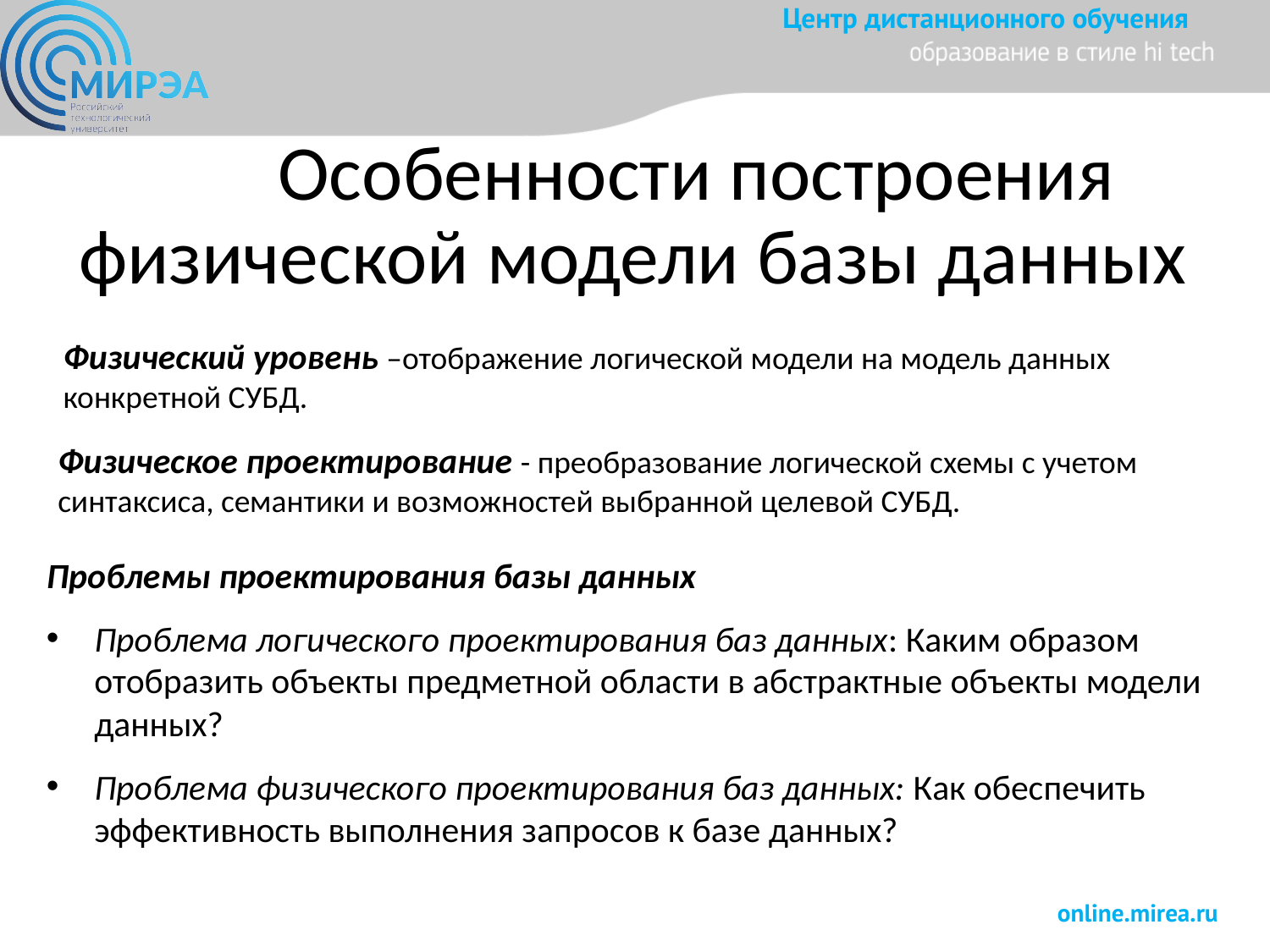

# Особенности построения физической модели базы данных
Физический уровень –отображение логической модели на модель данных конкретной СУБД.
Физическое проектирование - преобразование логической схемы с учетом синтаксиса, семантики и возможностей выбранной целевой СУБД.
Проблемы проектирования базы данных
Проблема логического проектирования баз данных: Каким образом отобразить объекты предметной области в абстрактные объекты модели данных?
Проблема физического проектирования баз данных: Как обеспечить эффективность выполнения запросов к базе данных?